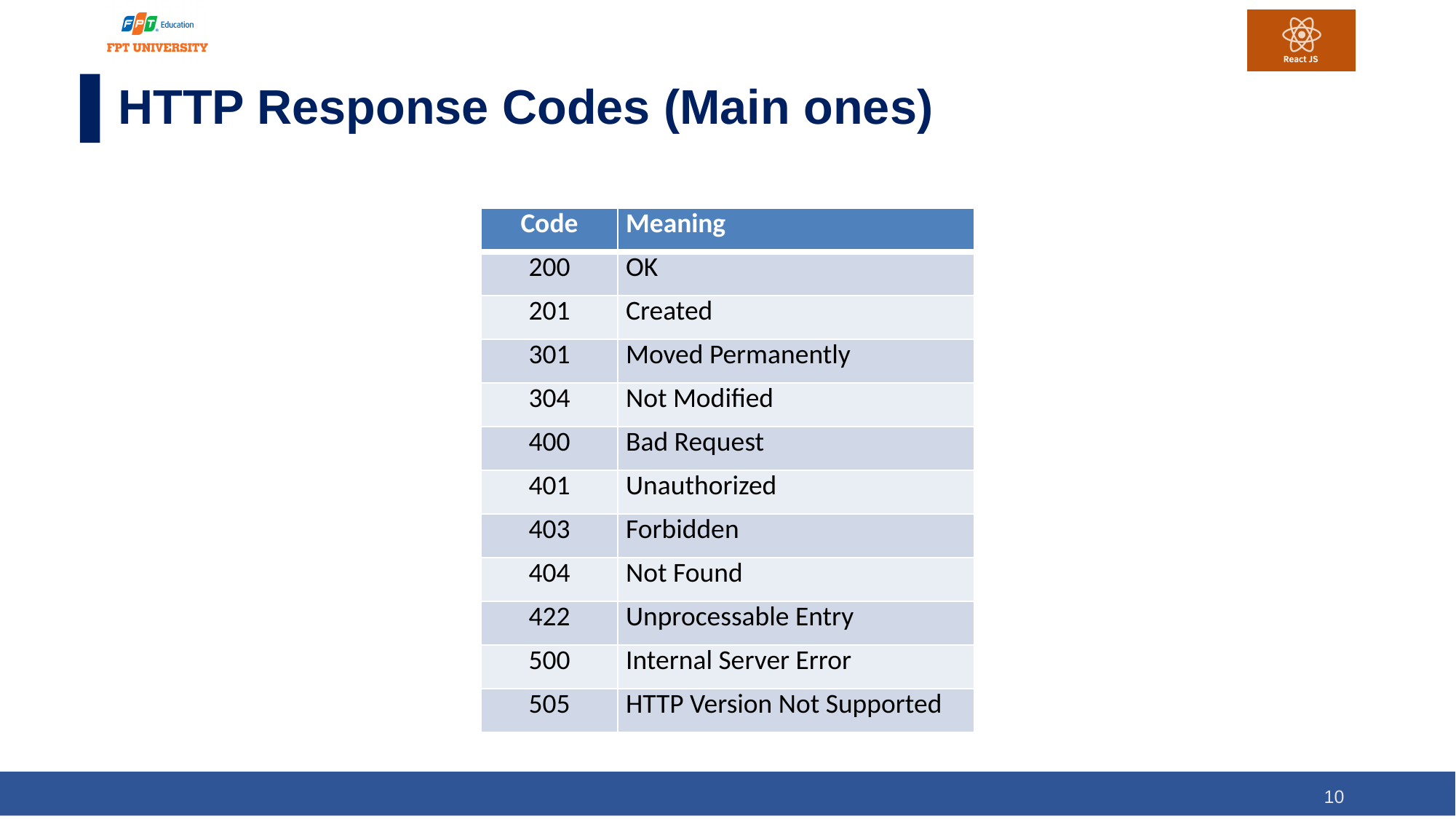

# HTTP Response Codes (Main ones)
| Code | Meaning |
| --- | --- |
| 200 | OK |
| 201 | Created |
| 301 | Moved Permanently |
| 304 | Not Modified |
| 400 | Bad Request |
| 401 | Unauthorized |
| 403 | Forbidden |
| 404 | Not Found |
| 422 | Unprocessable Entry |
| 500 | Internal Server Error |
| 505 | HTTP Version Not Supported |
10